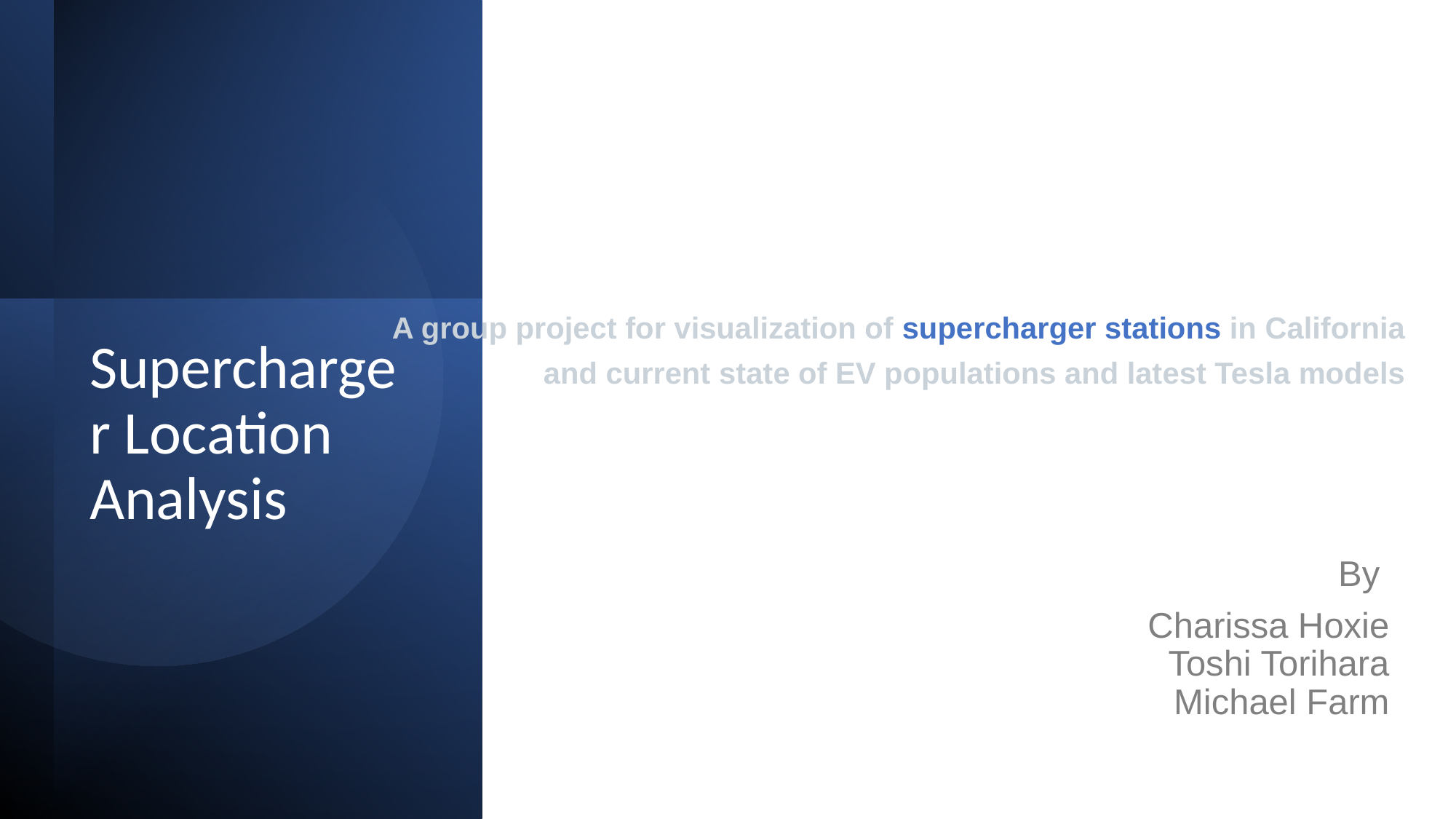

A group project for visualization of supercharger stations in California
and current state of EV populations and latest Tesla models

Supercharger Location Analysis
By
Charissa Hoxie
Toshi Torihara
Michael Farm